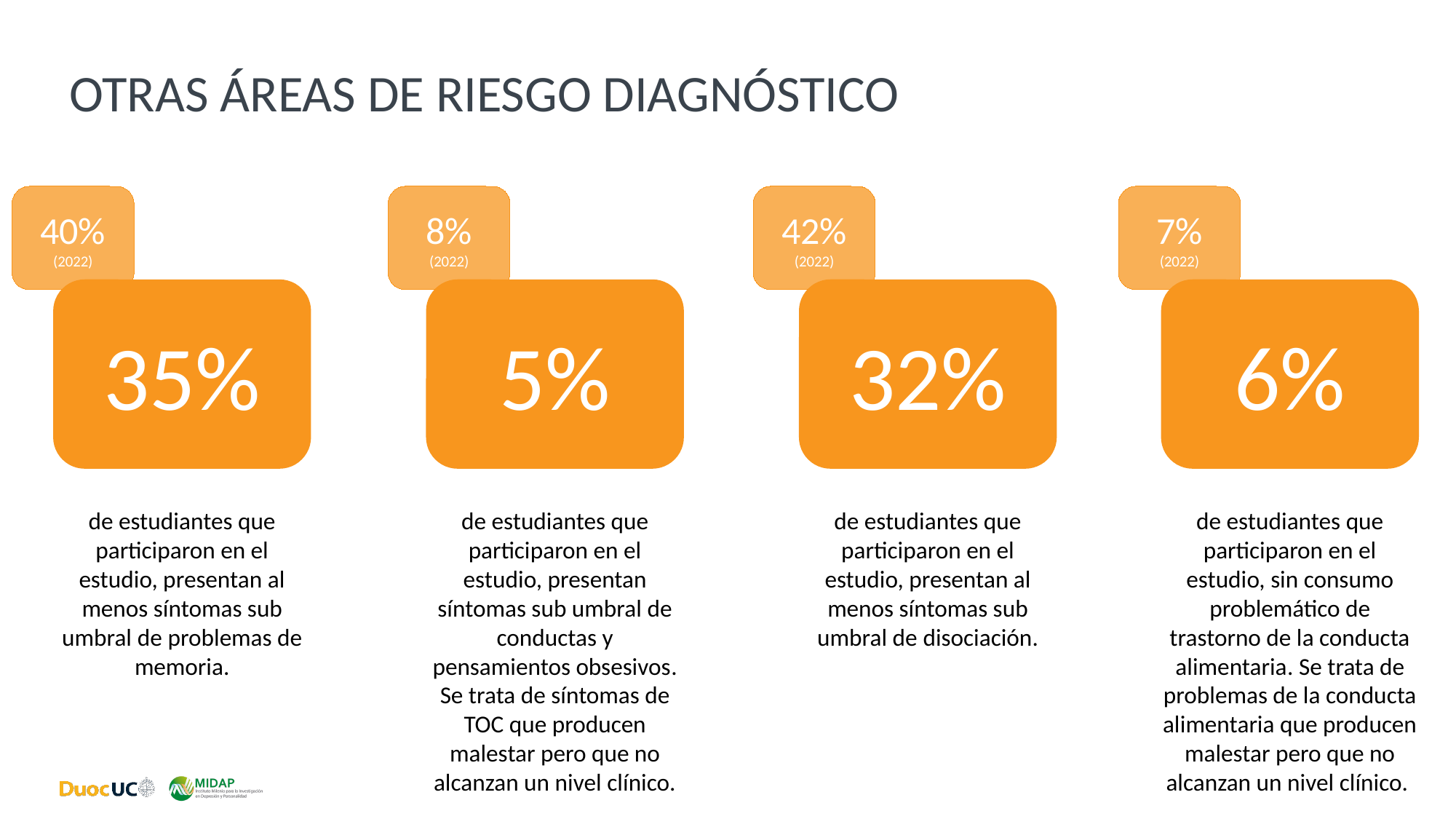

# Otras áreas de riesgo diagnóstico
40%
(2022)
8%
(2022)
42%
(2022)
7%
(2022)
35%
5%
32%
6%
de estudiantes que participaron en el estudio, presentan al menos síntomas sub umbral de problemas de memoria.
de estudiantes que participaron en el estudio, presentan síntomas sub umbral de conductas y pensamientos obsesivos. Se trata de síntomas de TOC que producen malestar pero que no alcanzan un nivel clínico.
de estudiantes que participaron en el estudio, presentan al menos síntomas sub umbral de disociación.
de estudiantes que participaron en el estudio, sin consumo problemático de trastorno de la conducta alimentaria. Se trata de problemas de la conducta alimentaria que producen malestar pero que no alcanzan un nivel clínico.